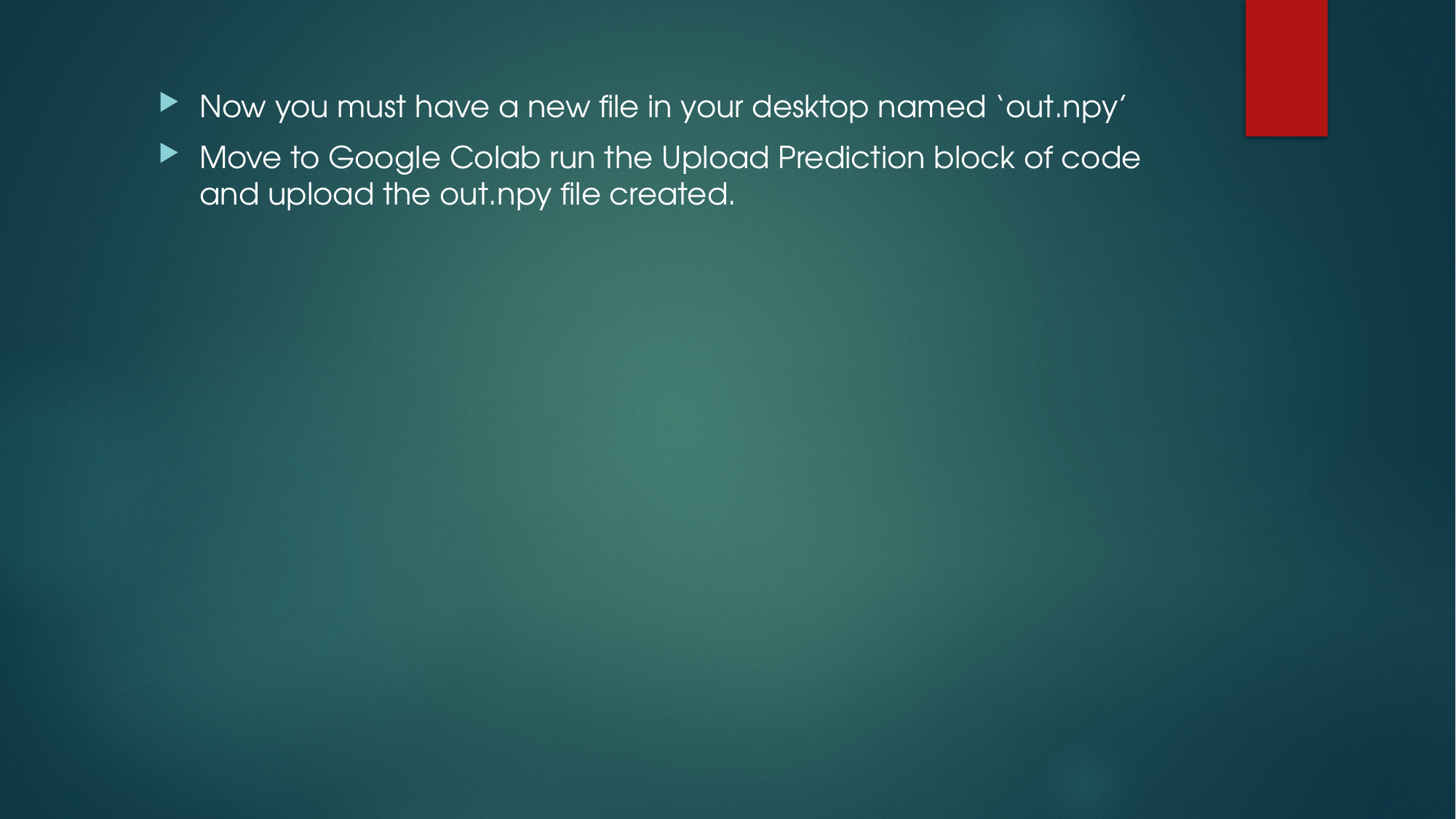

Now you must have a new file in your desktop named ‘out.npy’
Move to Google Colab run the Upload Prediction block of code and upload the out.npy file created.